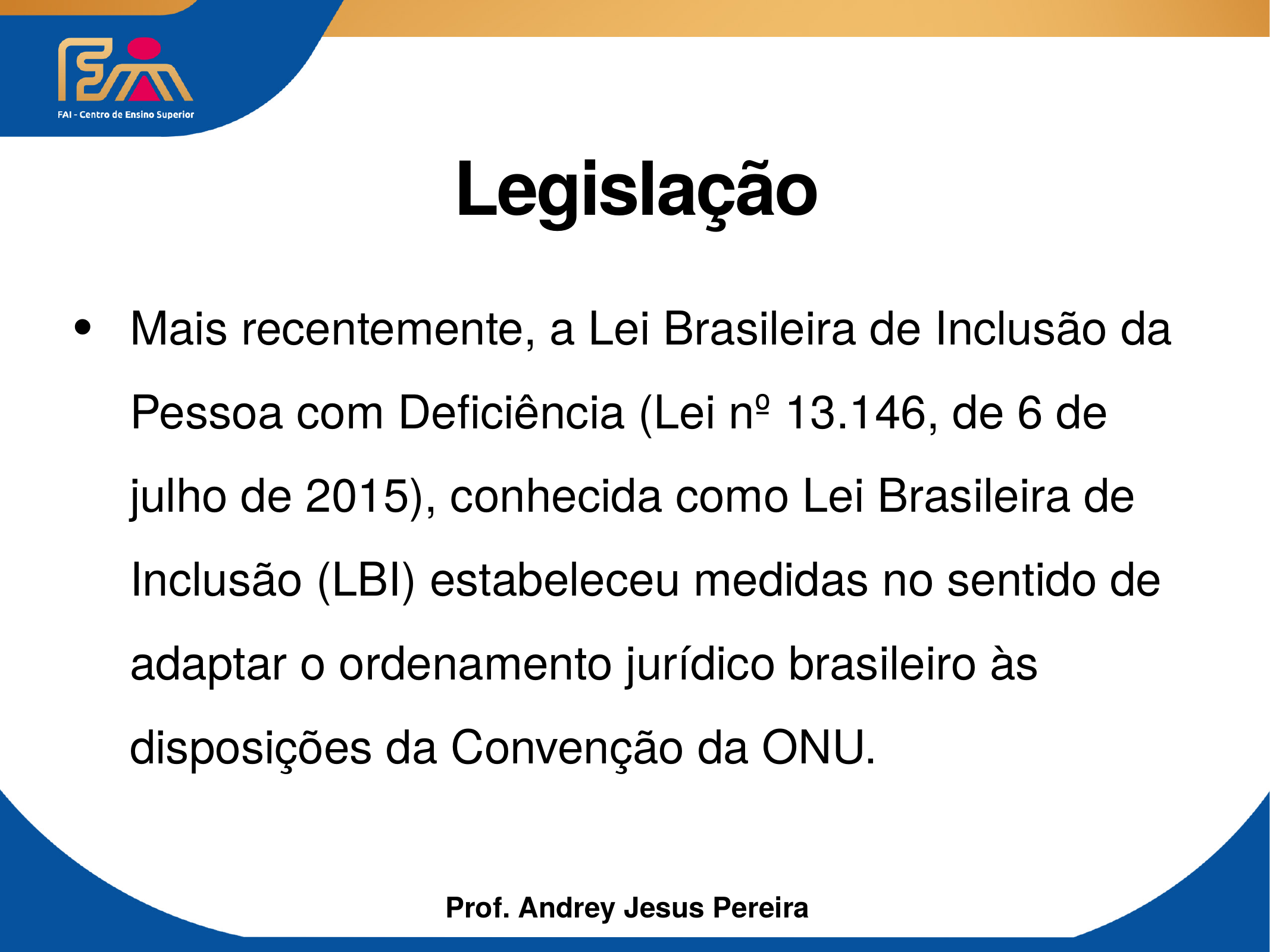

# Legislação
Mais recentemente, a Lei Brasileira de Inclusão da Pessoa com Deficiência (Lei nº 13.146, de 6 de julho de 2015), conhecida como Lei Brasileira de Inclusão (LBI) estabeleceu medidas no sentido de adaptar o ordenamento jurídico brasileiro às disposições da Convenção da ONU.
Prof. Andrey Jesus Pereira